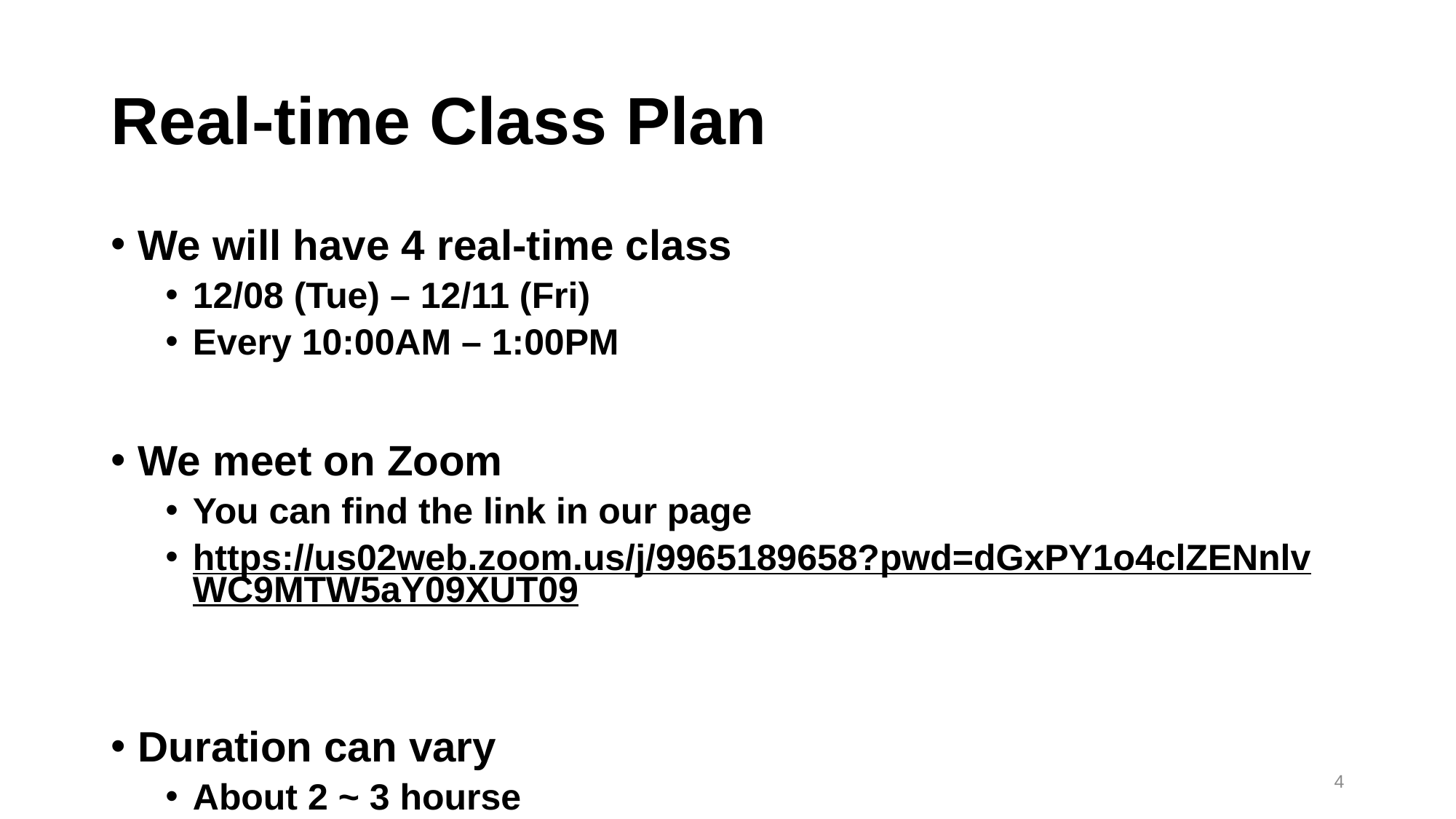

# Real-time Class Plan
We will have 4 real-time class
12/08 (Tue) – 12/11 (Fri)
Every 10:00AM – 1:00PM

We meet on Zoom
You can find the link in our page
https://us02web.zoom.us/j/9965189658?pwd=dGxPY1o4clZENnlvWC9MTW5aY09XUT09

Duration can vary
About 2 ~ 3 hourse
4